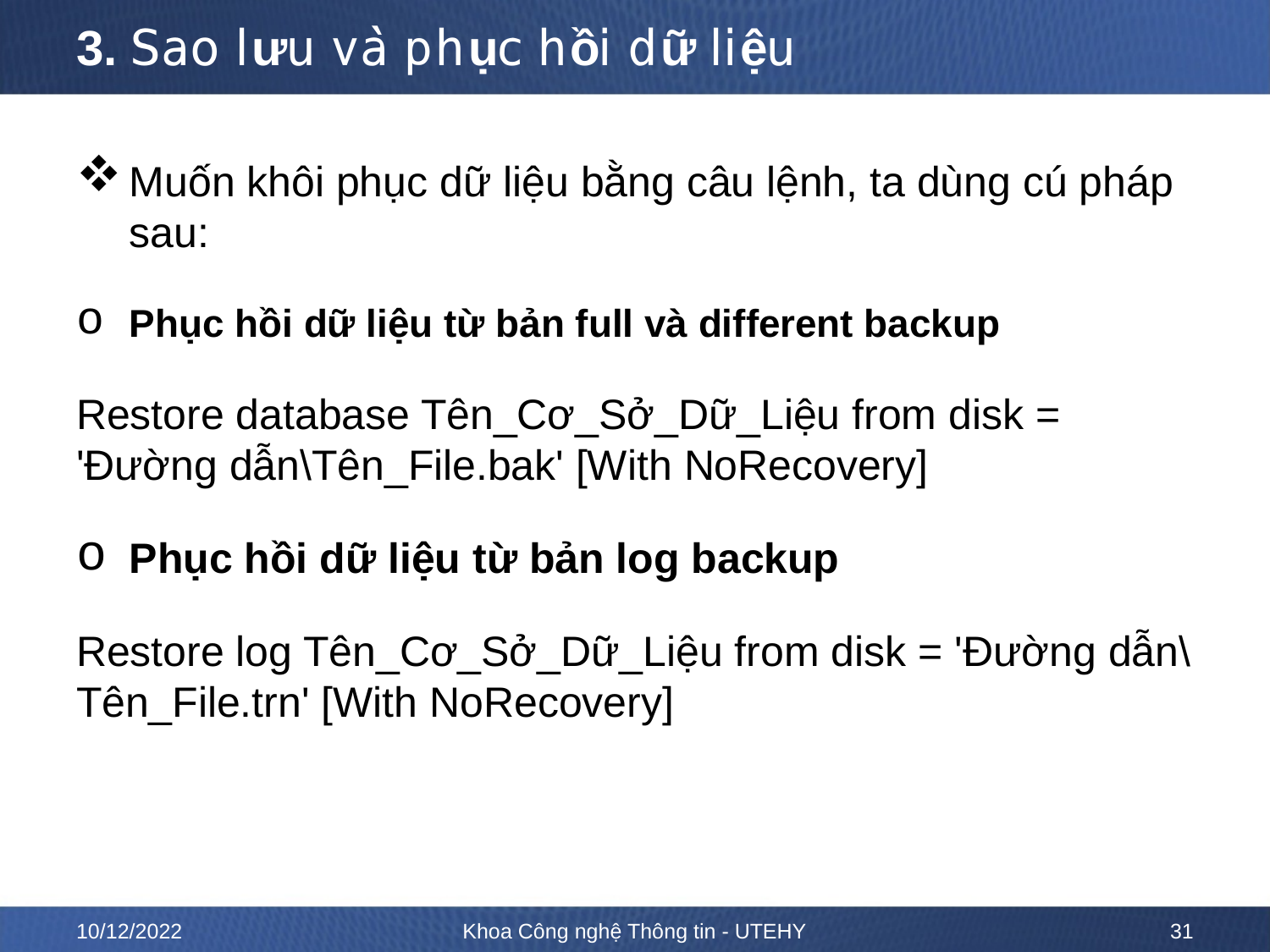

# 3. Sao lưu và phục hồi dữ liệu
Muốn khôi phục dữ liệu bằng câu lệnh, ta dùng cú pháp sau:
Phục hồi dữ liệu từ bản full và different backup
Restore database Tên_Cơ_Sở_Dữ_Liệu from disk = 'Đường dẫn\Tên_File.bak' [With NoRecovery]
Phục hồi dữ liệu từ bản log backup
Restore log Tên_Cơ_Sở_Dữ_Liệu from disk = 'Đường dẫn\Tên_File.trn' [With NoRecovery]

10/12/2022
Khoa Công nghệ Thông tin - UTEHY
31